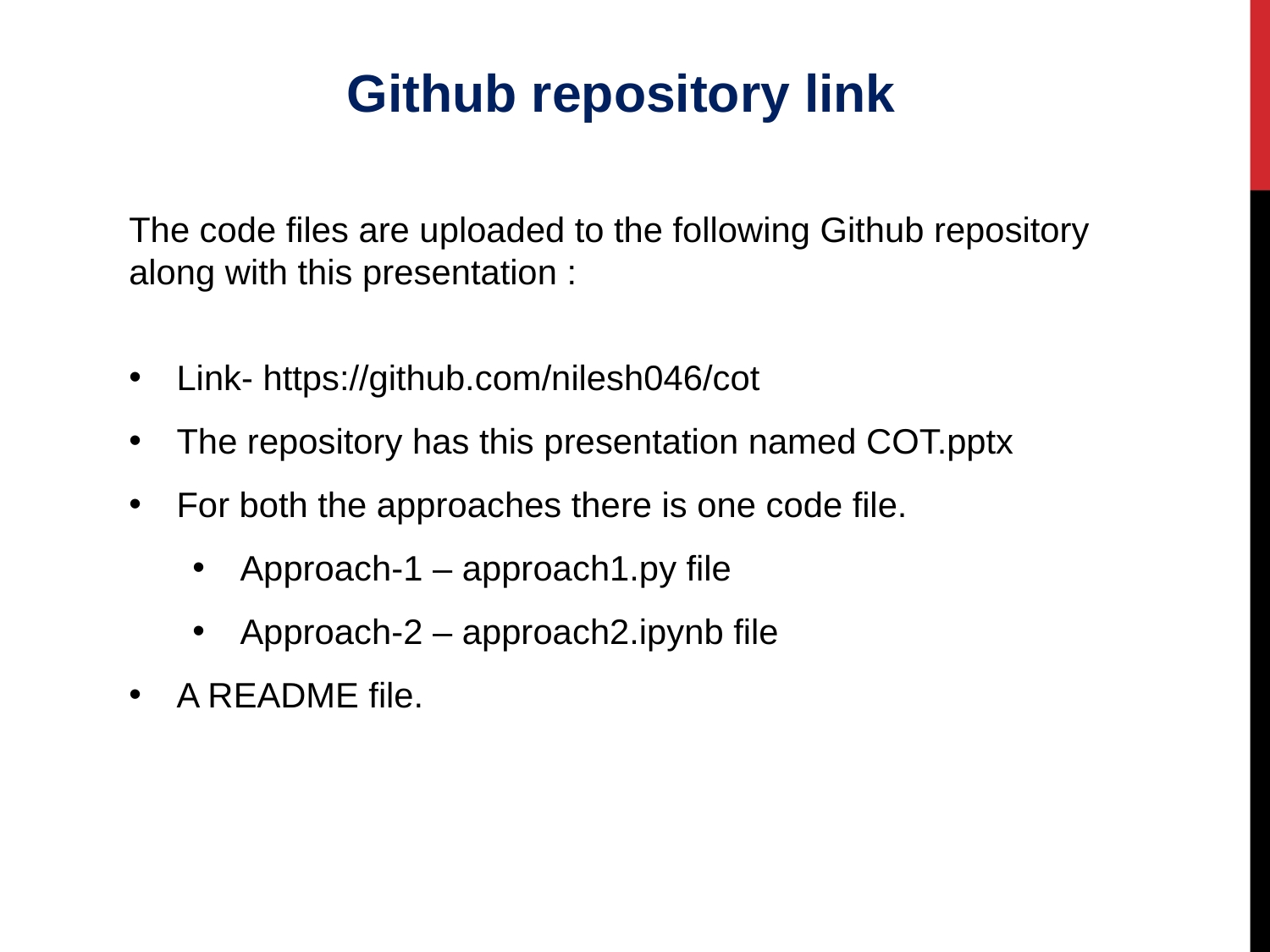

Github repository link
The code files are uploaded to the following Github repository along with this presentation :

Link- https://github.com/nilesh046/cot
The repository has this presentation named COT.pptx
For both the approaches there is one code file.
Approach-1 – approach1.py file
Approach-2 – approach2.ipynb file
A README file.